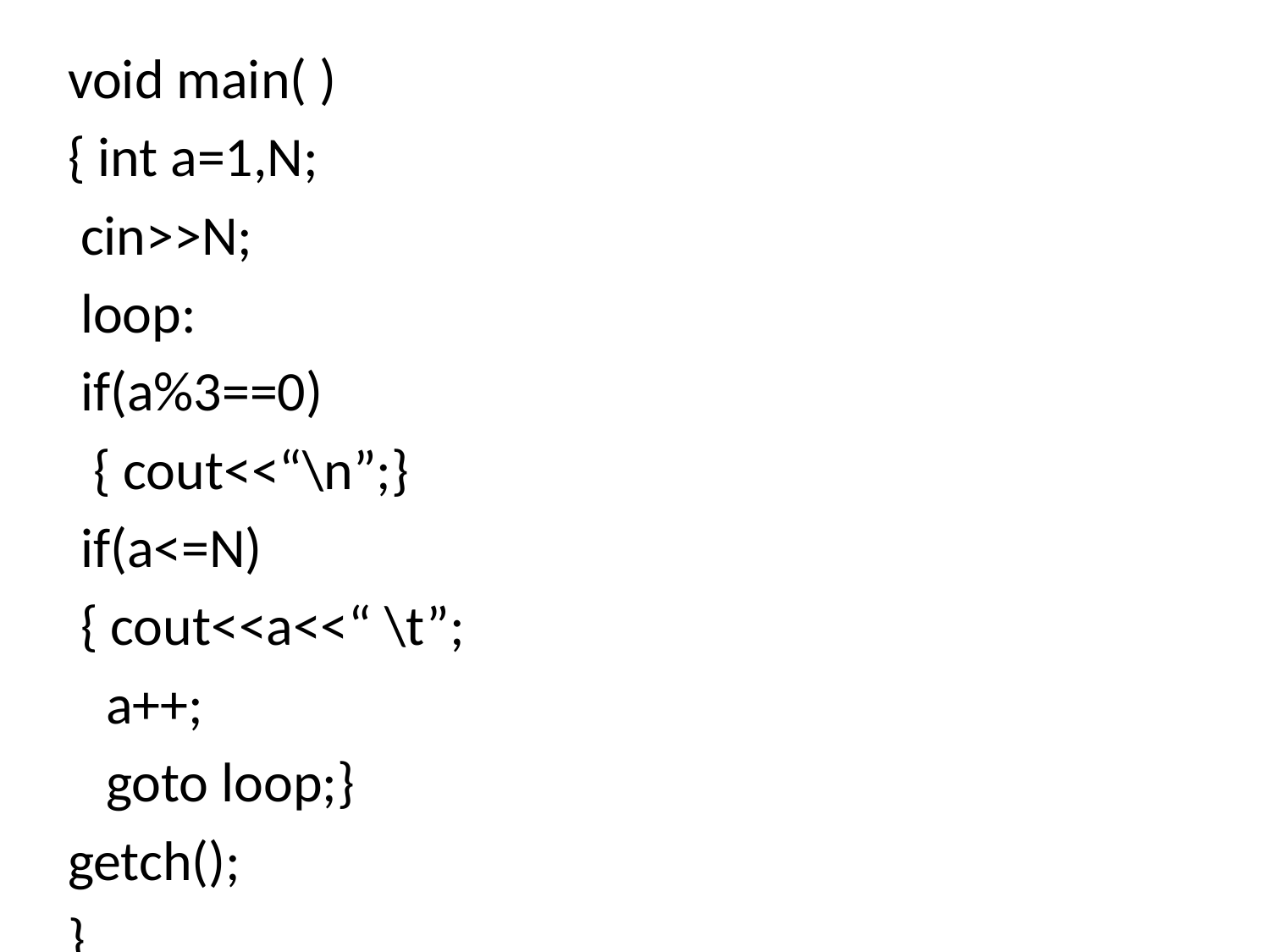

void main( )
{ int a=1,N;
 cin>>N;
 loop:
 if(a%3==0)
  { cout<<“\n”;}
 if(a<=N)
 { cout<<a<<“ \t”;
   a++;
   goto loop;}
getch();
}